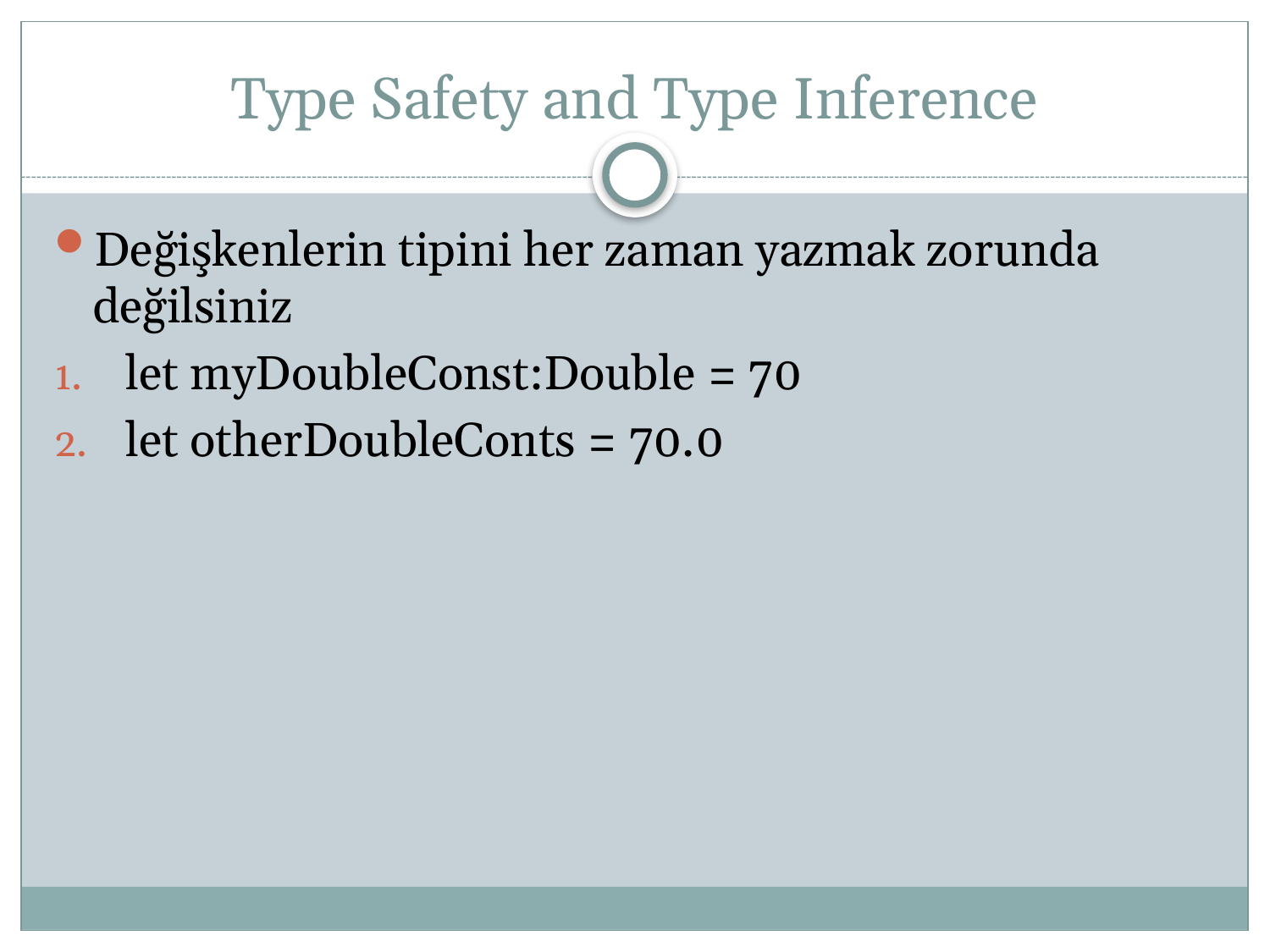

# Type Safety and Type Inference
Değişkenlerin tipini her zaman yazmak zorunda değilsiniz
let myDoubleConst:Double = 70
let otherDoubleConts = 70.0